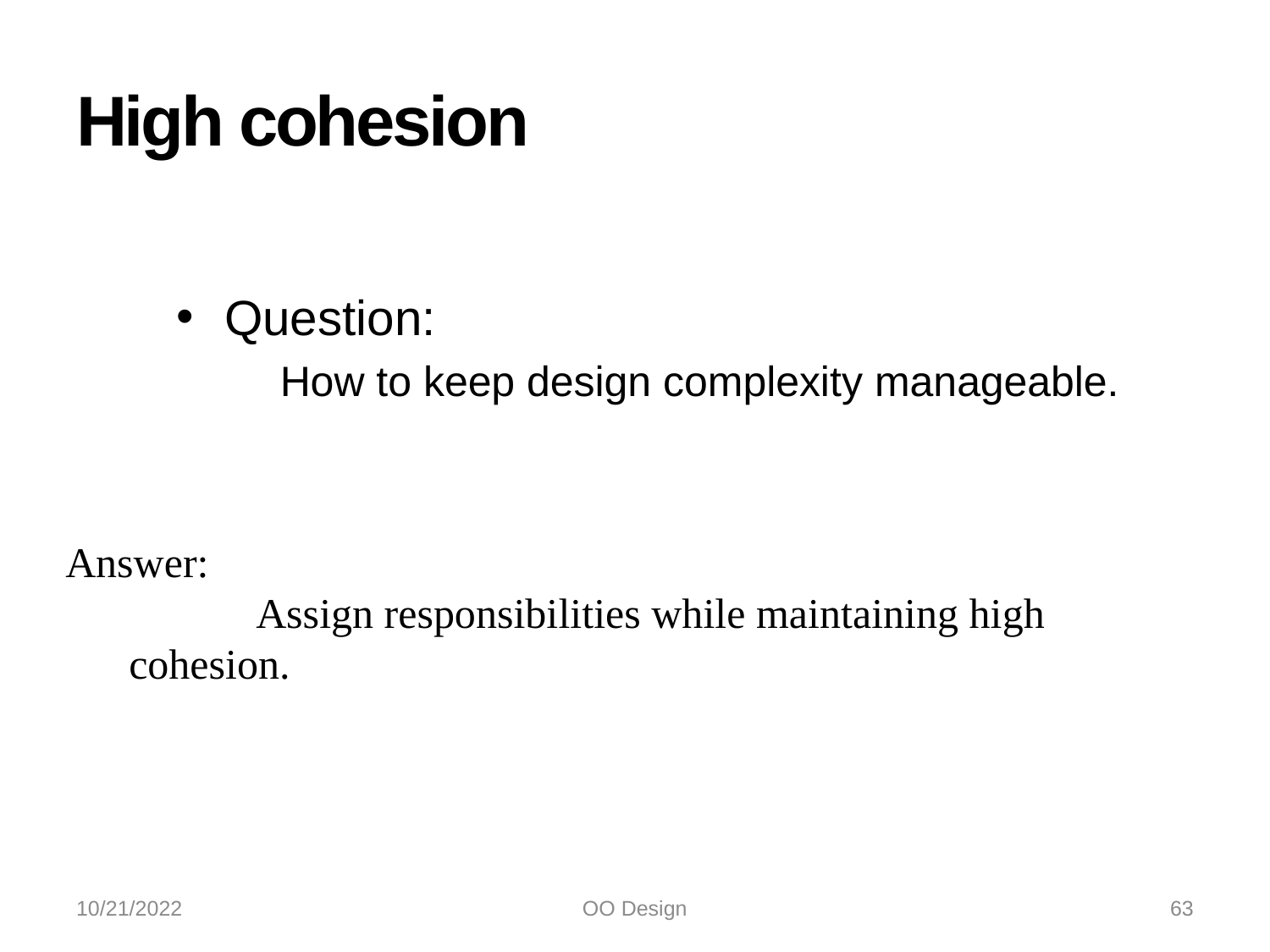

# High cohesion
Question:
	How to keep design complexity manageable.
Answer:
	Assign responsibilities while maintaining high cohesion.
10/21/2022
OO Design
63